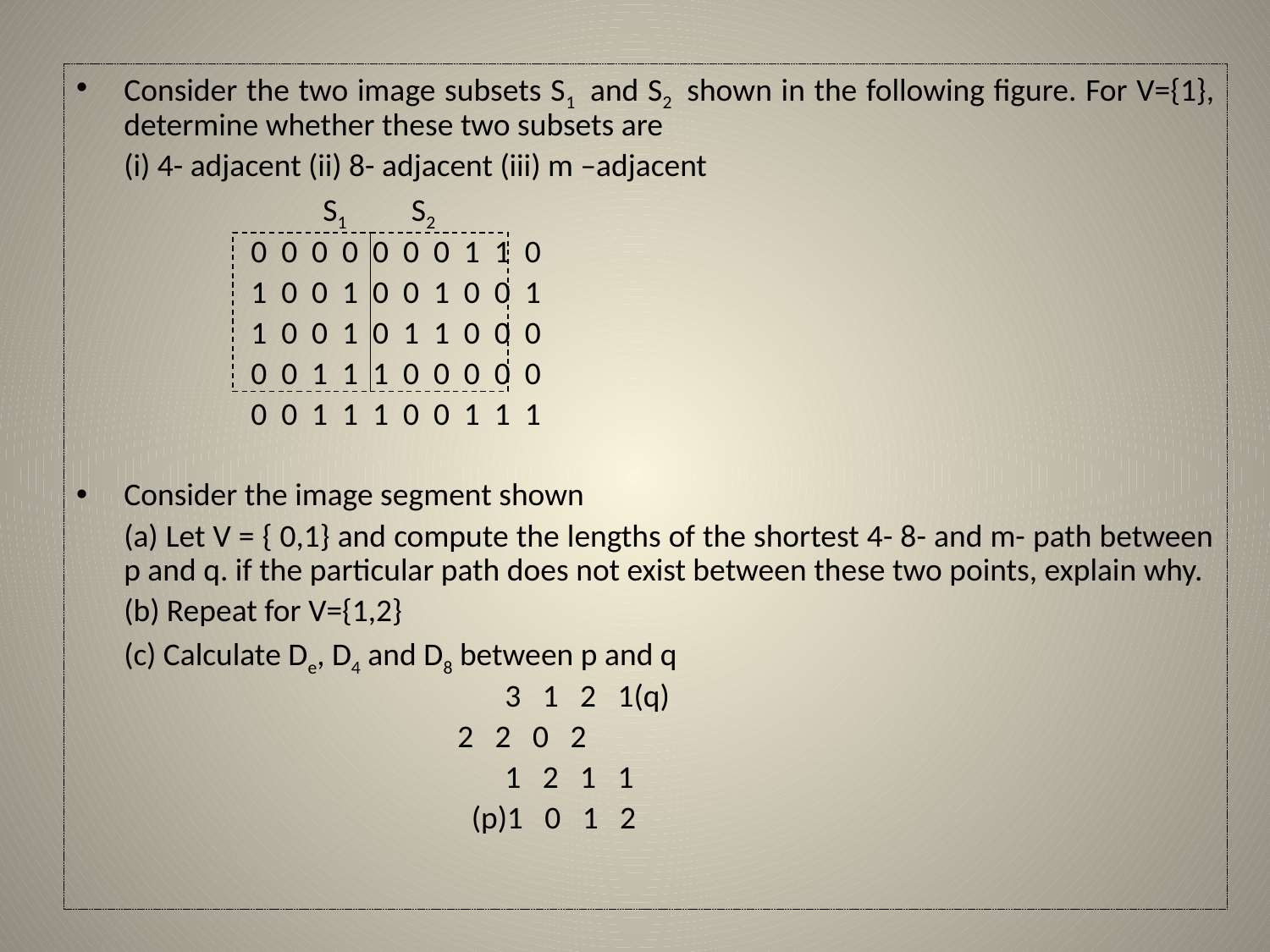

Consider the two image subsets S1  and S2  shown in the following figure. For V={1}, determine whether these two subsets are
	(i) 4- adjacent (ii) 8- adjacent (iii) m –adjacent
		          S1         S2
		0  0  0  0  0  0  0  1  1  0
		1  0  0  1  0  0  1  0  0  1
		1  0  0  1  0  1  1  0  0  0
		0  0  1  1  1  0  0  0  0  0
		0  0  1  1  1  0  0  1  1  1

Consider the image segment shown
	(a) Let V = { 0,1} and compute the lengths of the shortest 4- 8- and m- path between p and q. if the particular path does not exist between these two points, explain why.
	(b) Repeat for V={1,2}
	(c) Calculate De, D4 and D8 between p and q
				3   1   2   1(q)
                                                     2   2   0   2
				1   2   1   1
			             (p)1   0   1   2